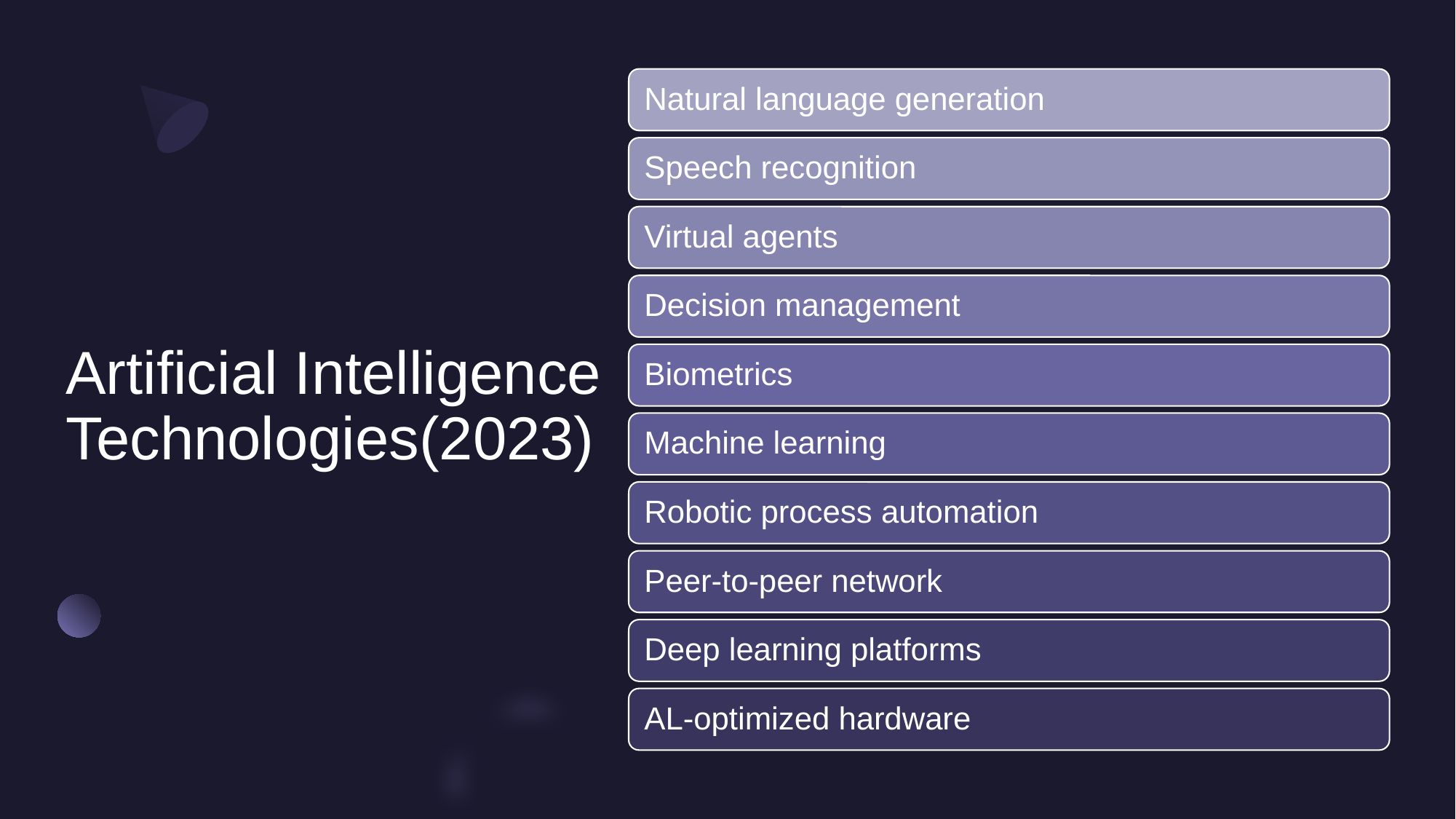

Natural language generation
Speech recognition
Virtual agents
Decision management
Biometrics
Machine learning
Robotic process automation
Peer-to-peer network
Deep learning platforms
AL-optimized hardware

# Artificial Intelligence Technologies(2023)